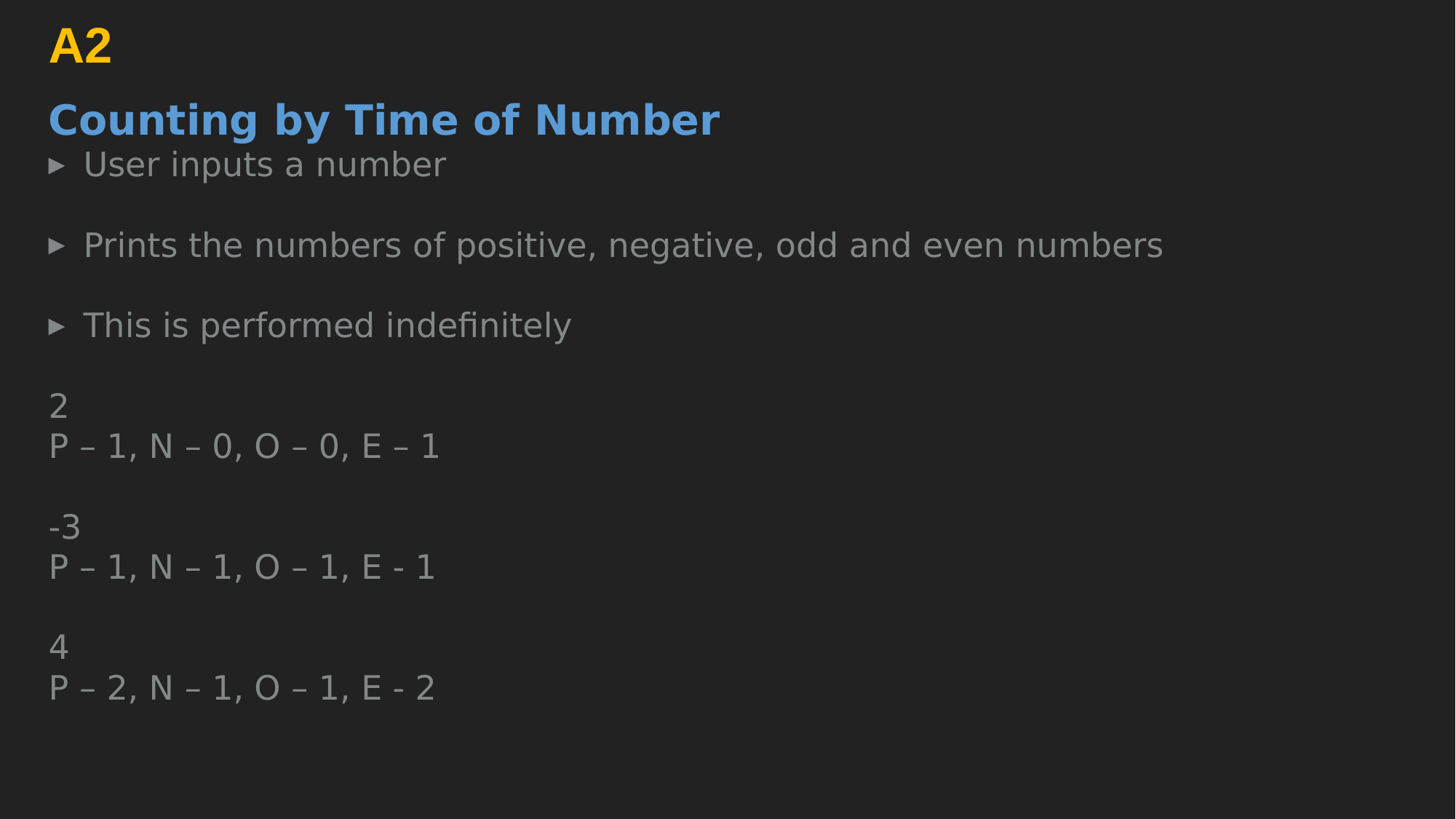

A2
Counting by Time of Number
User inputs a number

Prints the numbers of positive, negative, odd and even numbers

This is performed indefinitely

2
P – 1, N – 0, O – 0, E – 1

-3
P – 1, N – 1, O – 1, E - 1

4
P – 2, N – 1, O – 1, E - 2